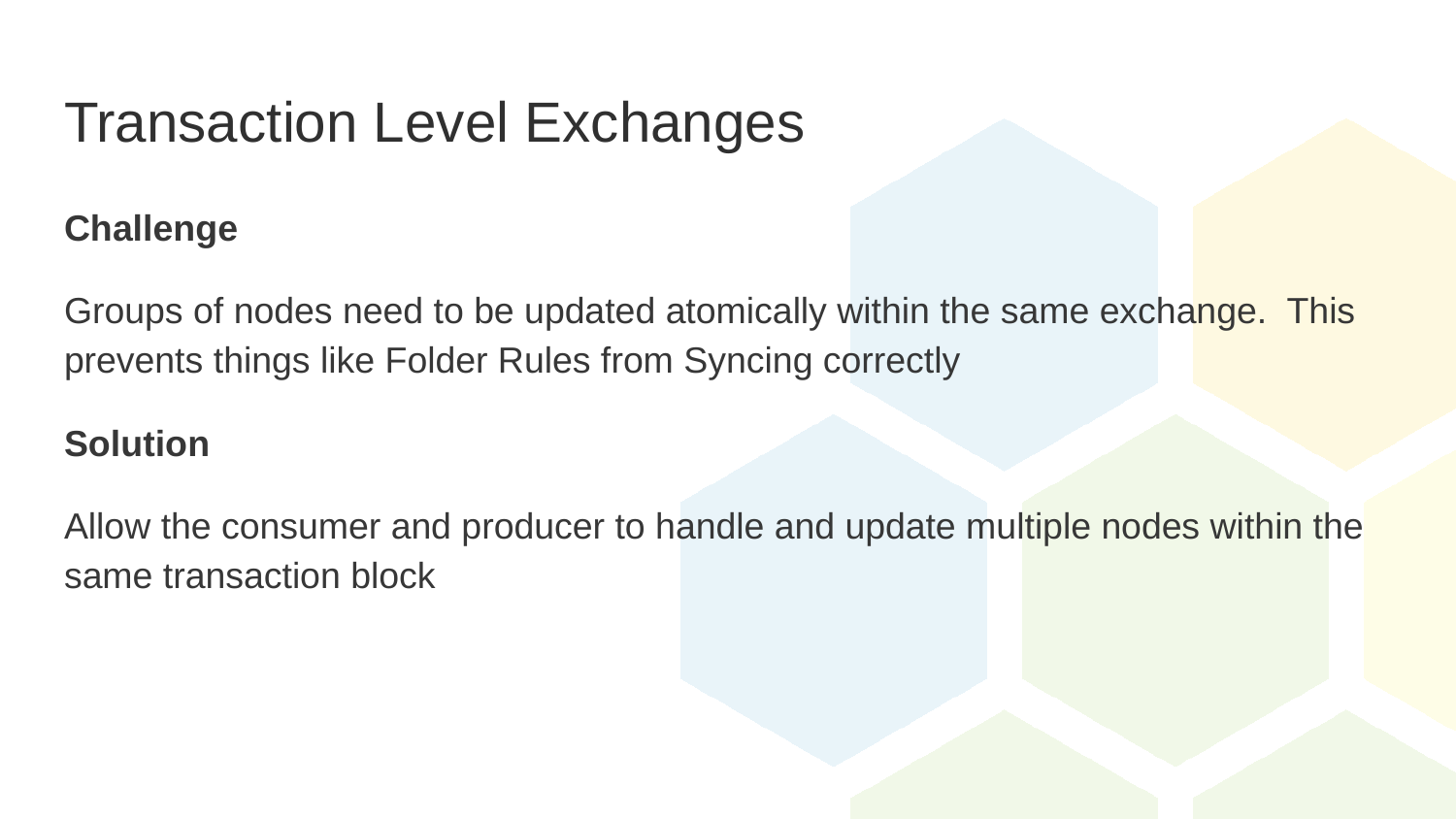

# Transaction Level Exchanges
Challenge
Groups of nodes need to be updated atomically within the same exchange.  This prevents things like Folder Rules from Syncing correctly
Solution
Allow the consumer and producer to handle and update multiple nodes within the same transaction block